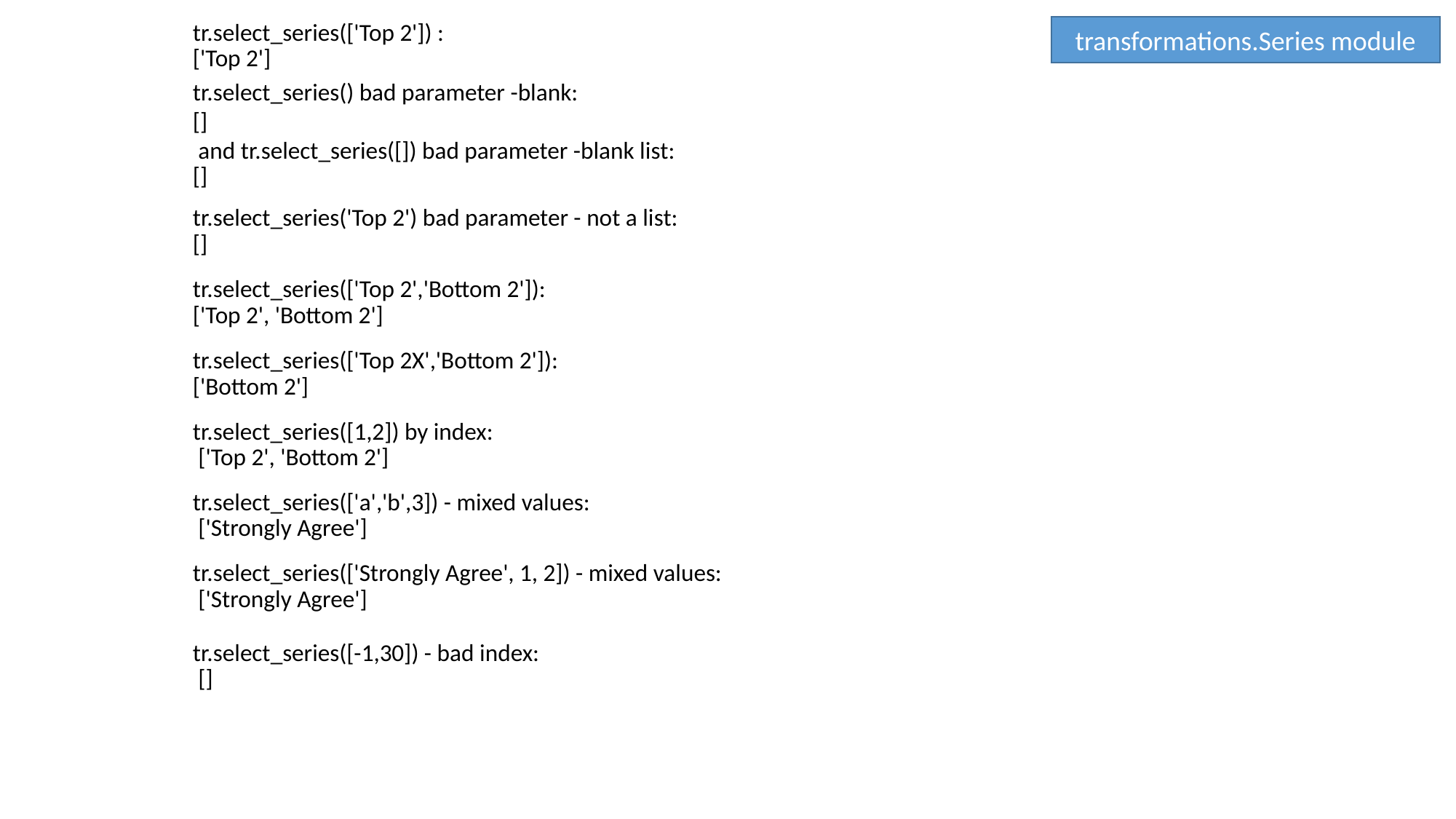

tr.select_series(['Top 2']) :
['Top 2']
transformations.Series module
tr.select_series() bad parameter -blank:
[]
 and tr.select_series([]) bad parameter -blank list:
[]
tr.select_series('Top 2') bad parameter - not a list:
[]
tr.select_series(['Top 2','Bottom 2']):
['Top 2', 'Bottom 2']
tr.select_series(['Top 2X','Bottom 2']):
['Bottom 2']
# tr.select_series([1,2]) by index:
 ['Top 2', 'Bottom 2']
tr.select_series(['a','b',3]) - mixed values:
 ['Strongly Agree']
tr.select_series(['Strongly Agree', 1, 2]) - mixed values:
 ['Strongly Agree']
tr.select_series([-1,30]) - bad index:
 []